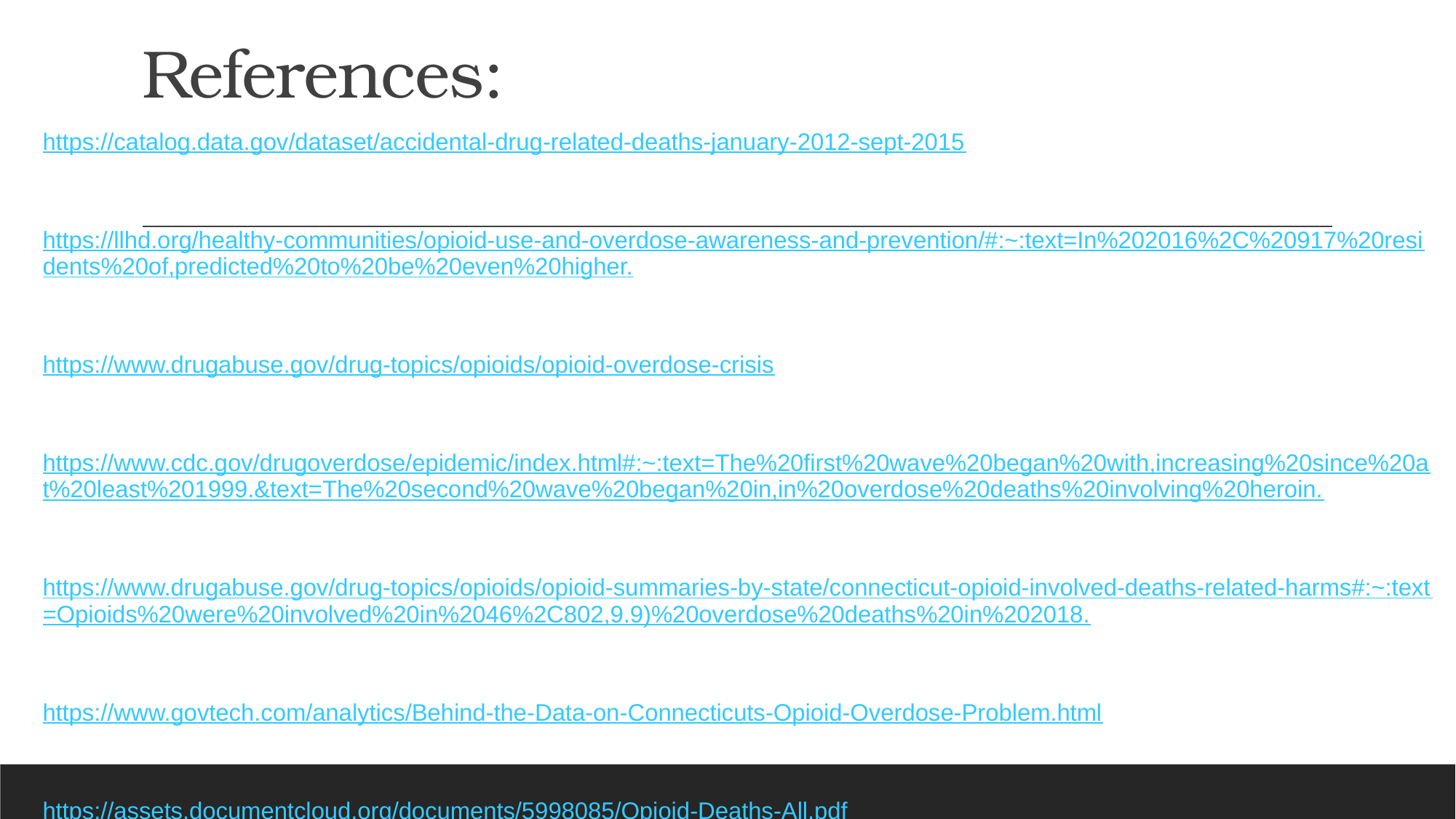

# References:
https://catalog.data.gov/dataset/accidental-drug-related-deaths-january-2012-sept-2015

https://llhd.org/healthy-communities/opioid-use-and-overdose-awareness-and-prevention/#:~:text=In%202016%2C%20917%20residents%20of,predicted%20to%20be%20even%20higher.

https://www.drugabuse.gov/drug-topics/opioids/opioid-overdose-crisis

https://www.cdc.gov/drugoverdose/epidemic/index.html#:~:text=The%20first%20wave%20began%20with,increasing%20since%20at%20least%201999.&text=The%20second%20wave%20began%20in,in%20overdose%20deaths%20involving%20heroin.

https://www.drugabuse.gov/drug-topics/opioids/opioid-summaries-by-state/connecticut-opioid-involved-deaths-related-harms#:~:text=Opioids%20were%20involved%20in%2046%2C802,9.9)%20overdose%20deaths%20in%202018.

https://www.govtech.com/analytics/Behind-the-Data-on-Connecticuts-Opioid-Overdose-Problem.html

https://assets.documentcloud.org/documents/5998085/Opioid-Deaths-All.pdf